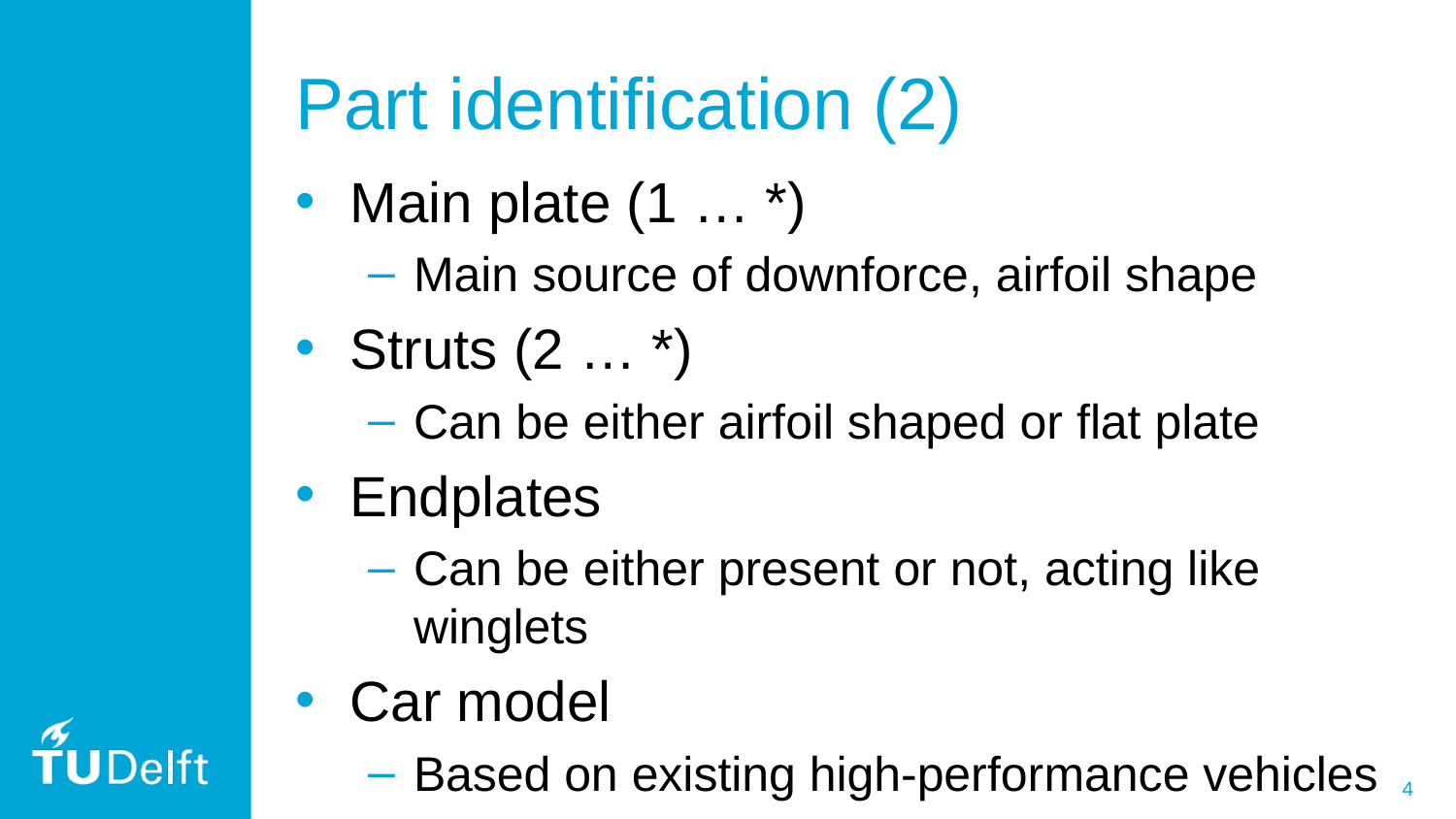

# Part identification (2)
Main plate (1 … *)
Main source of downforce, airfoil shape
Struts (2 … *)
Can be either airfoil shaped or flat plate
Endplates
Can be either present or not, acting like winglets
Car model
Based on existing high-performance vehicles